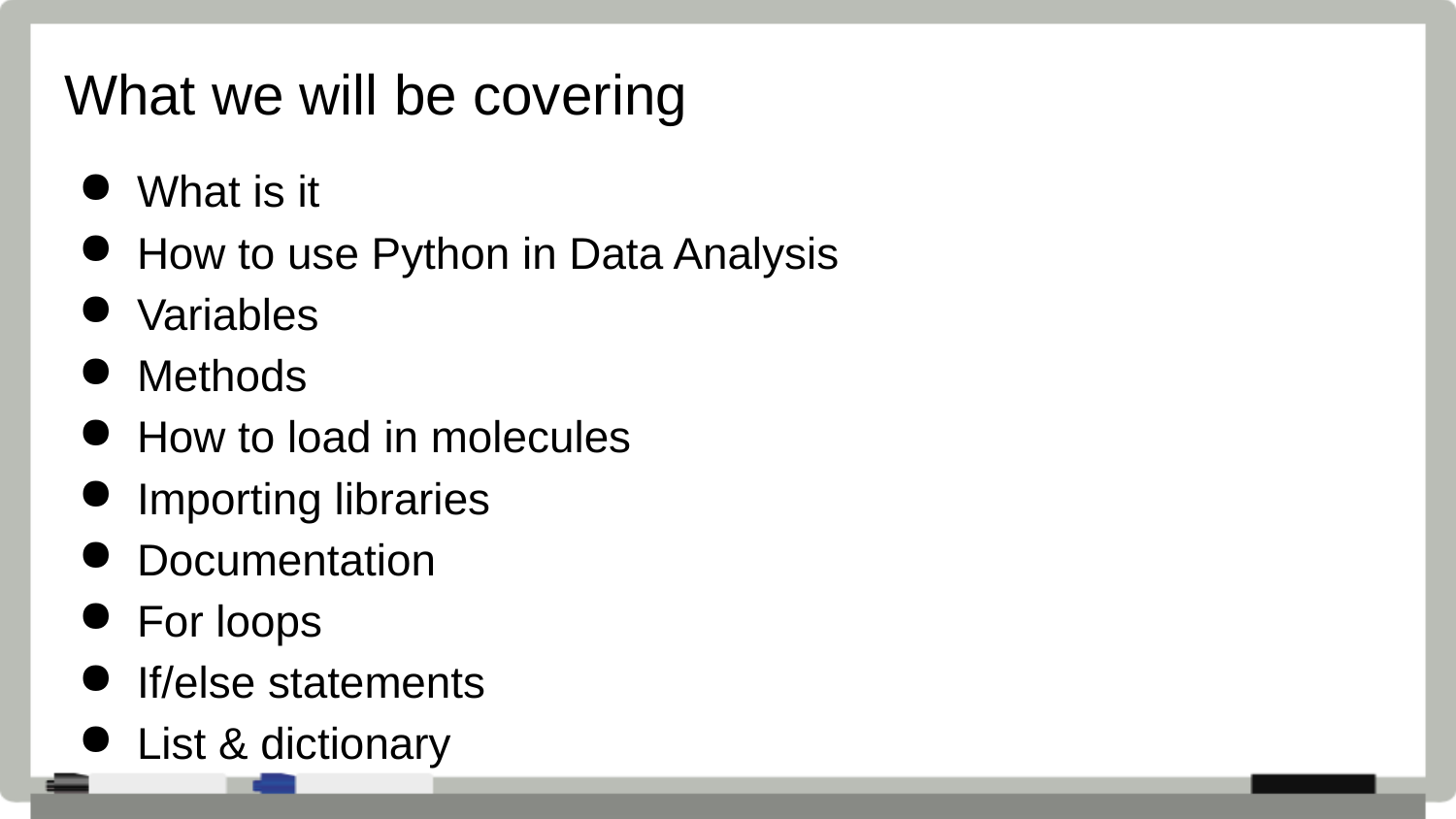

# What we will be covering
What is it
How to use Python in Data Analysis
Variables
Methods
How to load in molecules
Importing libraries
Documentation
For loops
If/else statements
List & dictionary